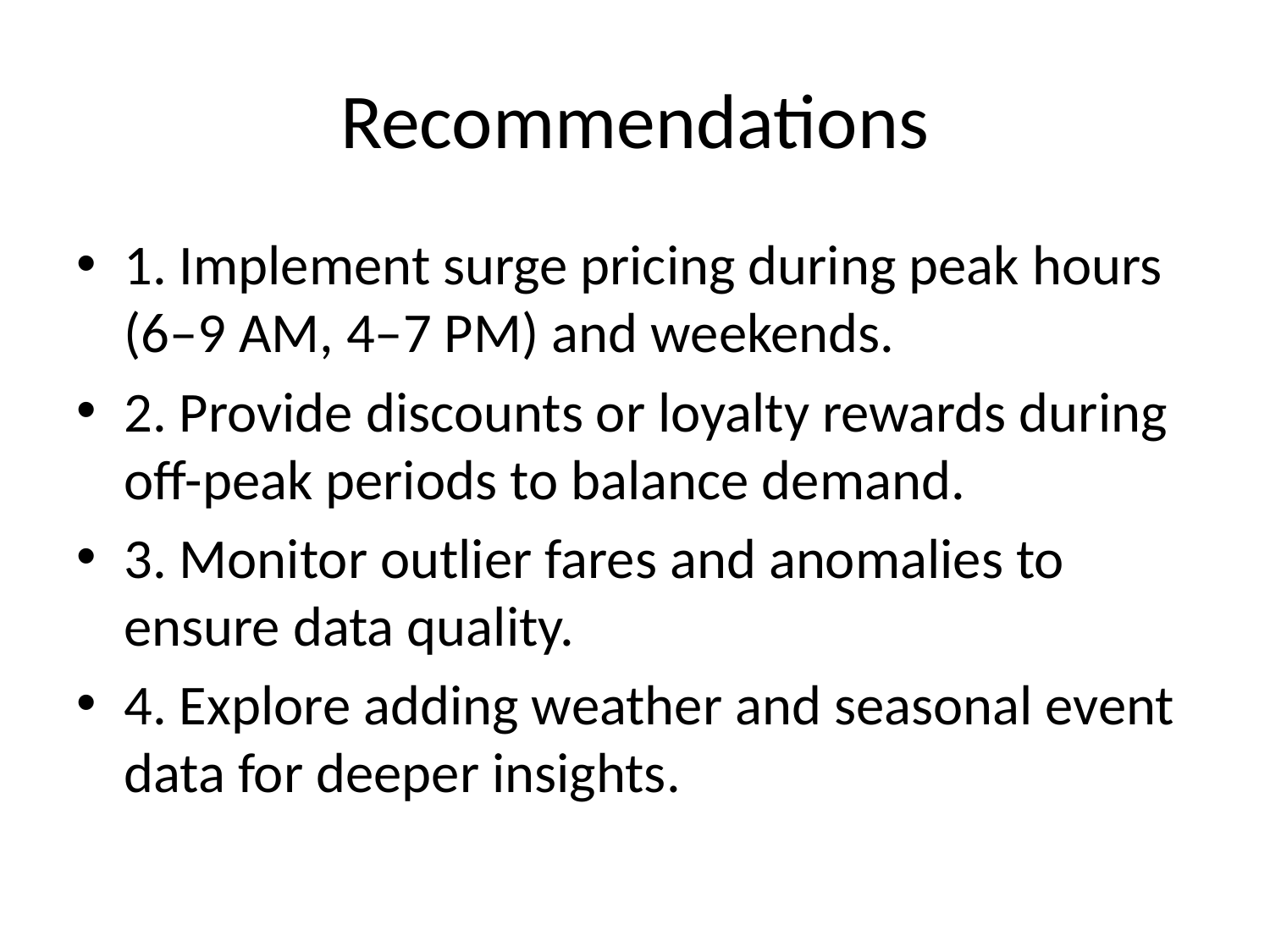

# Recommendations
1. Implement surge pricing during peak hours (6–9 AM, 4–7 PM) and weekends.
2. Provide discounts or loyalty rewards during off-peak periods to balance demand.
3. Monitor outlier fares and anomalies to ensure data quality.
4. Explore adding weather and seasonal event data for deeper insights.